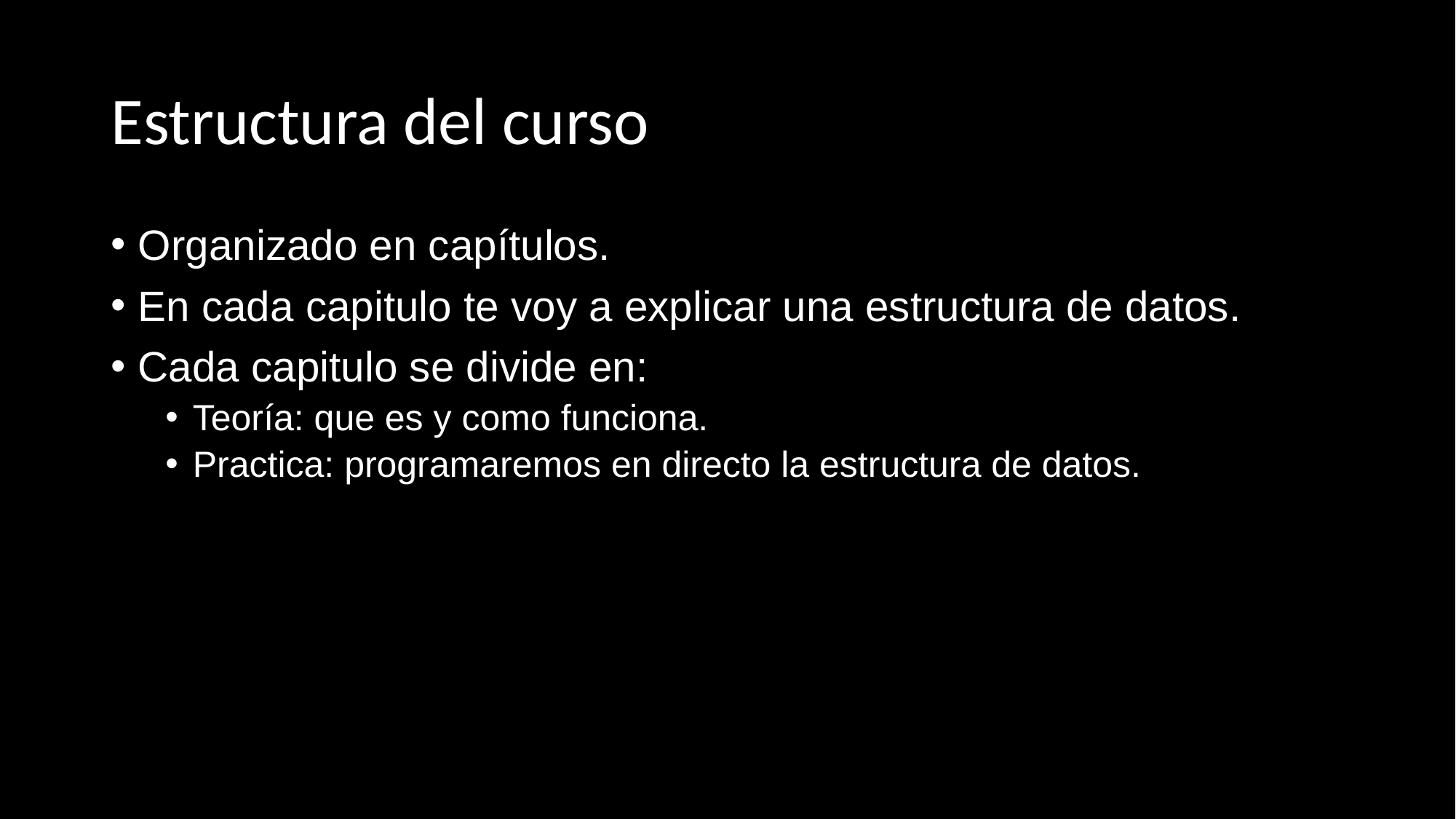

# Estructura del curso
Organizado en capítulos.
En cada capitulo te voy a explicar una estructura de datos.
Cada capitulo se divide en:
Teoría: que es y como funciona.
Practica: programaremos en directo la estructura de datos.